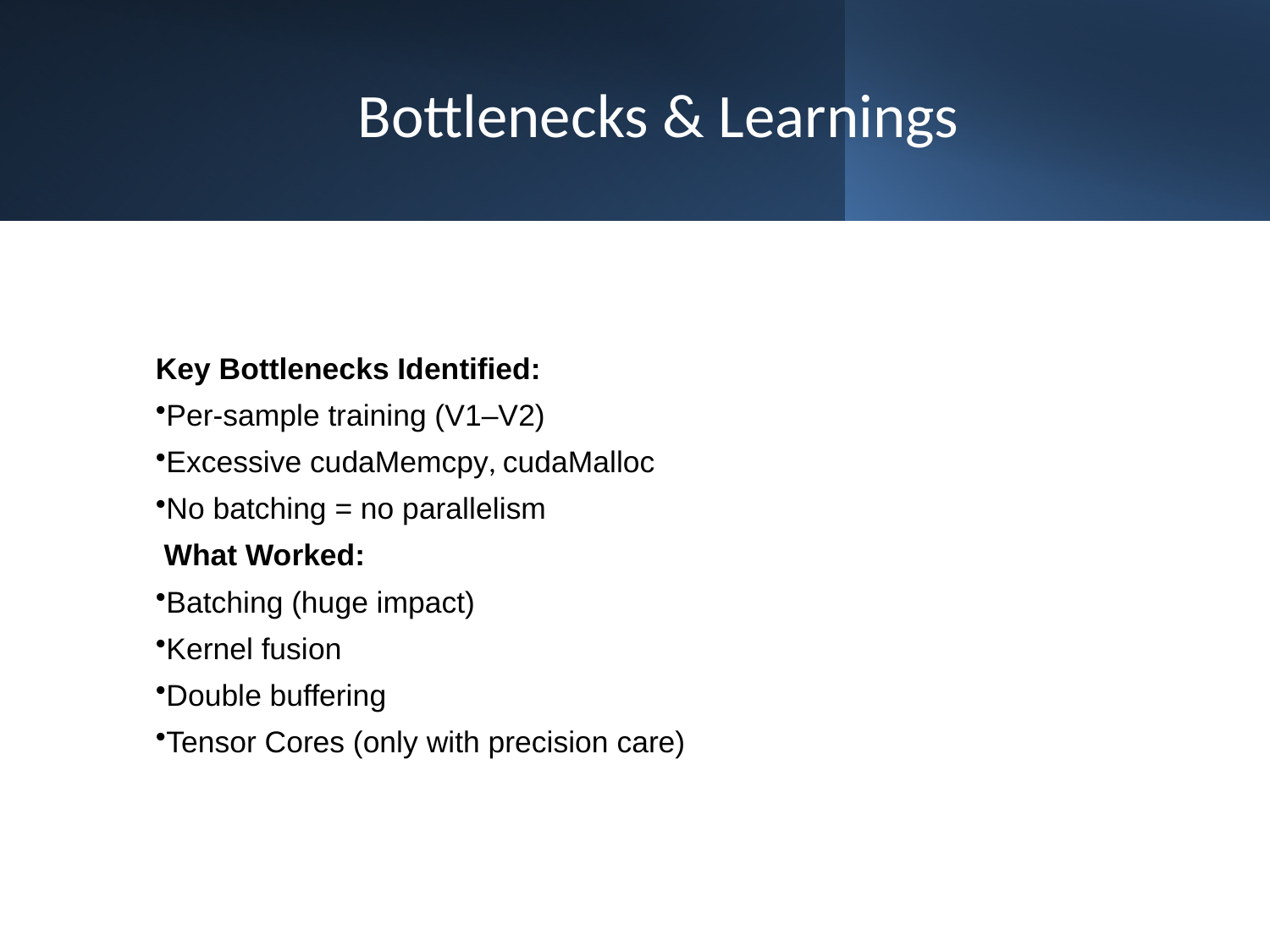

# Bottlenecks & Learnings
Key Bottlenecks Identified:
Per-sample training (V1–V2)
Excessive cudaMemcpy, cudaMalloc
No batching = no parallelism
 What Worked:
Batching (huge impact)
Kernel fusion
Double buffering
Tensor Cores (only with precision care)